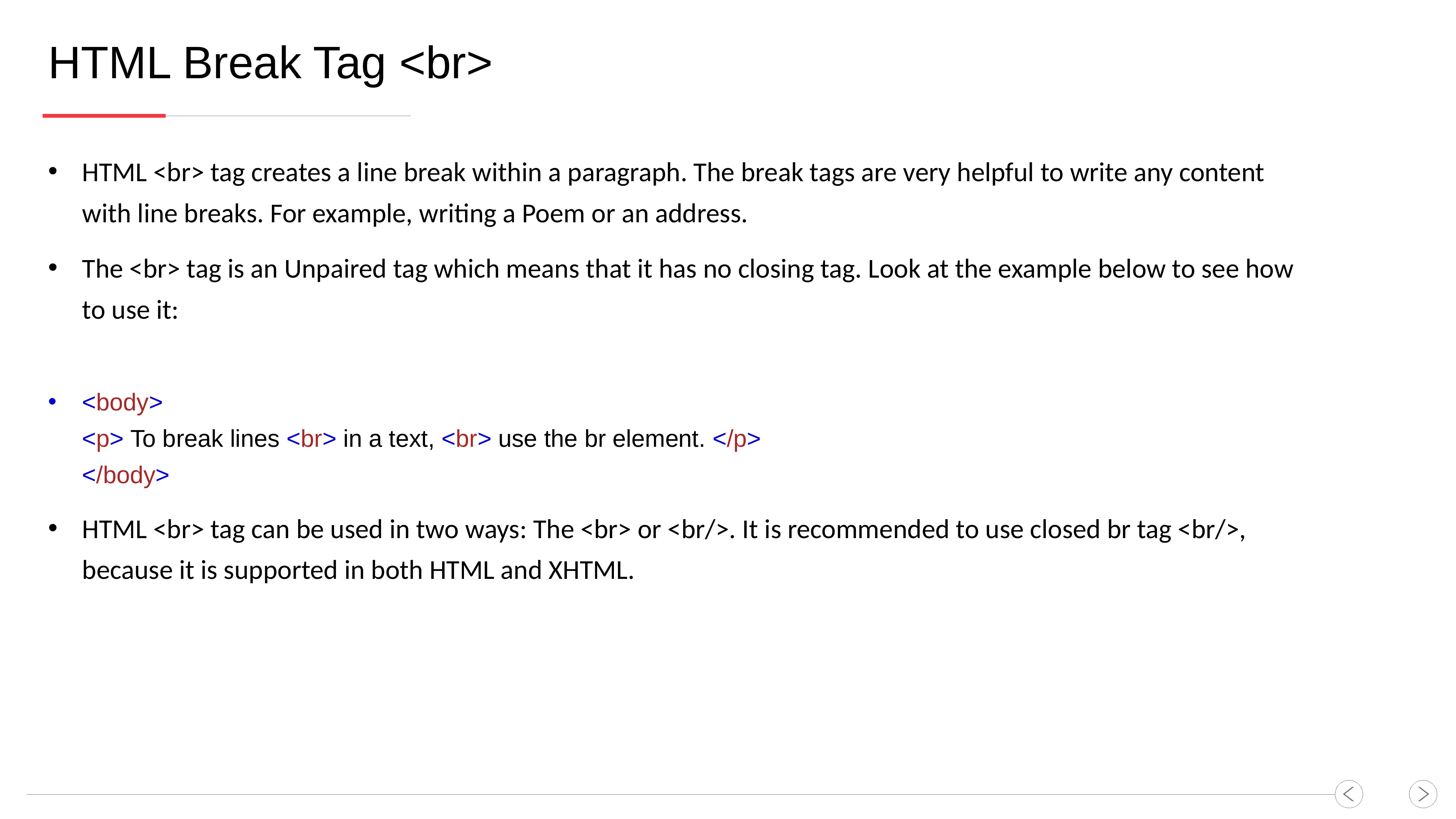

HTML Break Tag <br>
HTML <br> tag creates a line break within a paragraph. The break tags are very helpful to write any content with line breaks. For example, writing a Poem or an address.
The <br> tag is an Unpaired tag which means that it has no closing tag. Look at the example below to see how to use it:
<body>
<p> To break lines <br> in a text, <br> use the br element. </p>
</body>
HTML <br> tag can be used in two ways: The <br> or <br/>. It is recommended to use closed br tag <br/>, because it is supported in both HTML and XHTML.